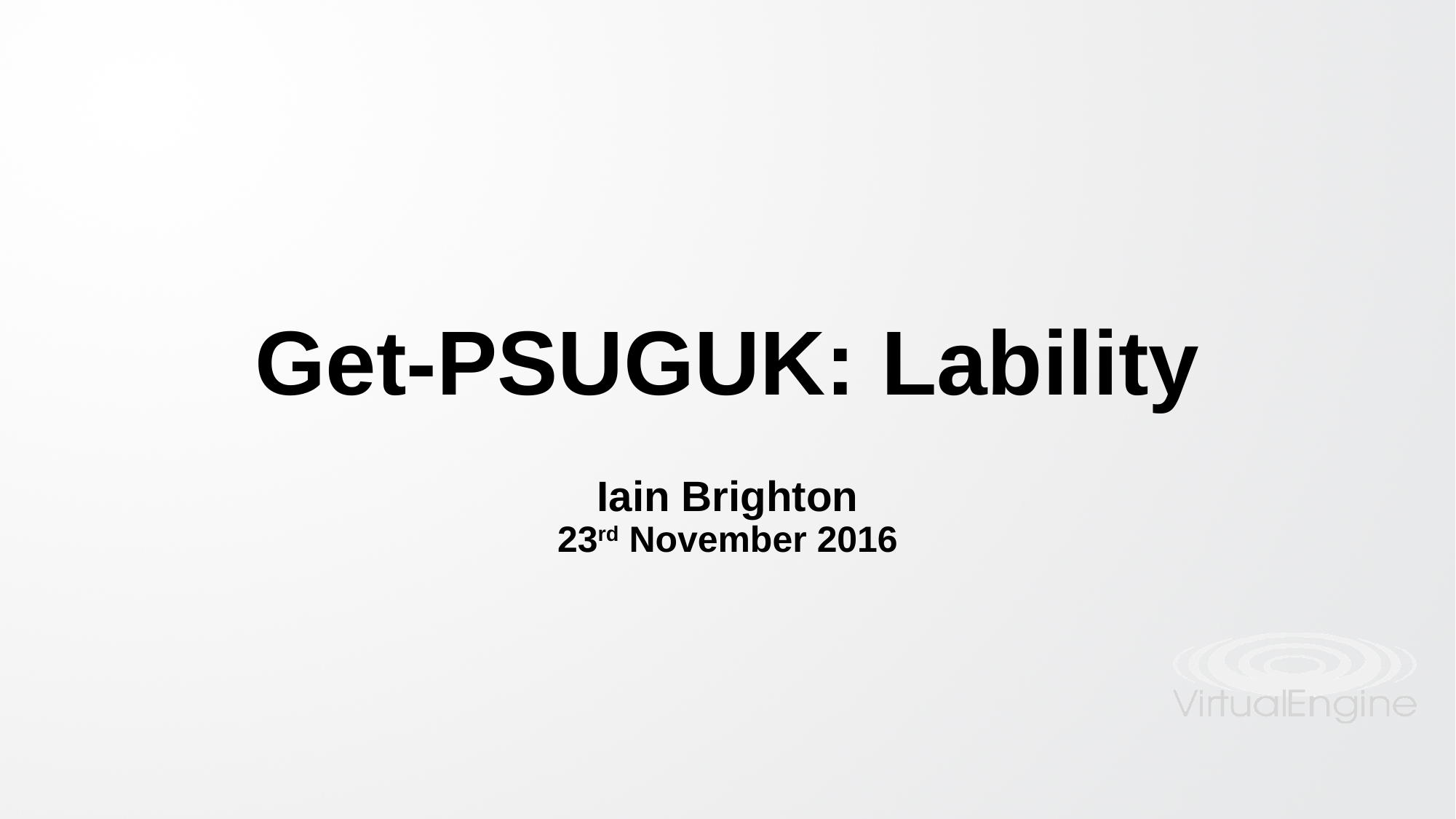

# Get-PSUGUK: Lability
Iain Brighton
23rd November 2016